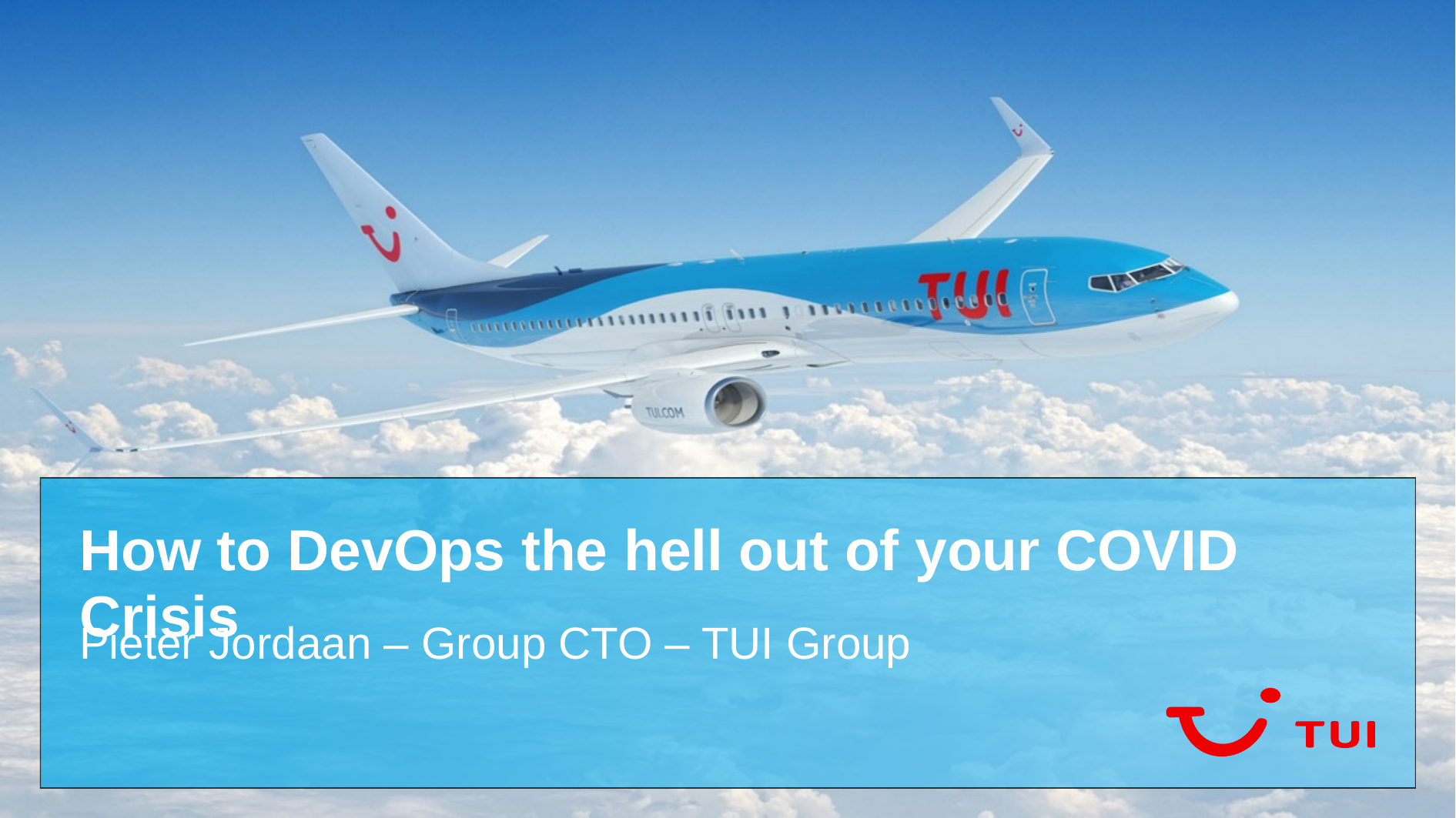

# How to DevOps the hell out of your COVID Crisis
Pieter Jordaan – Group CTO – TUI Group